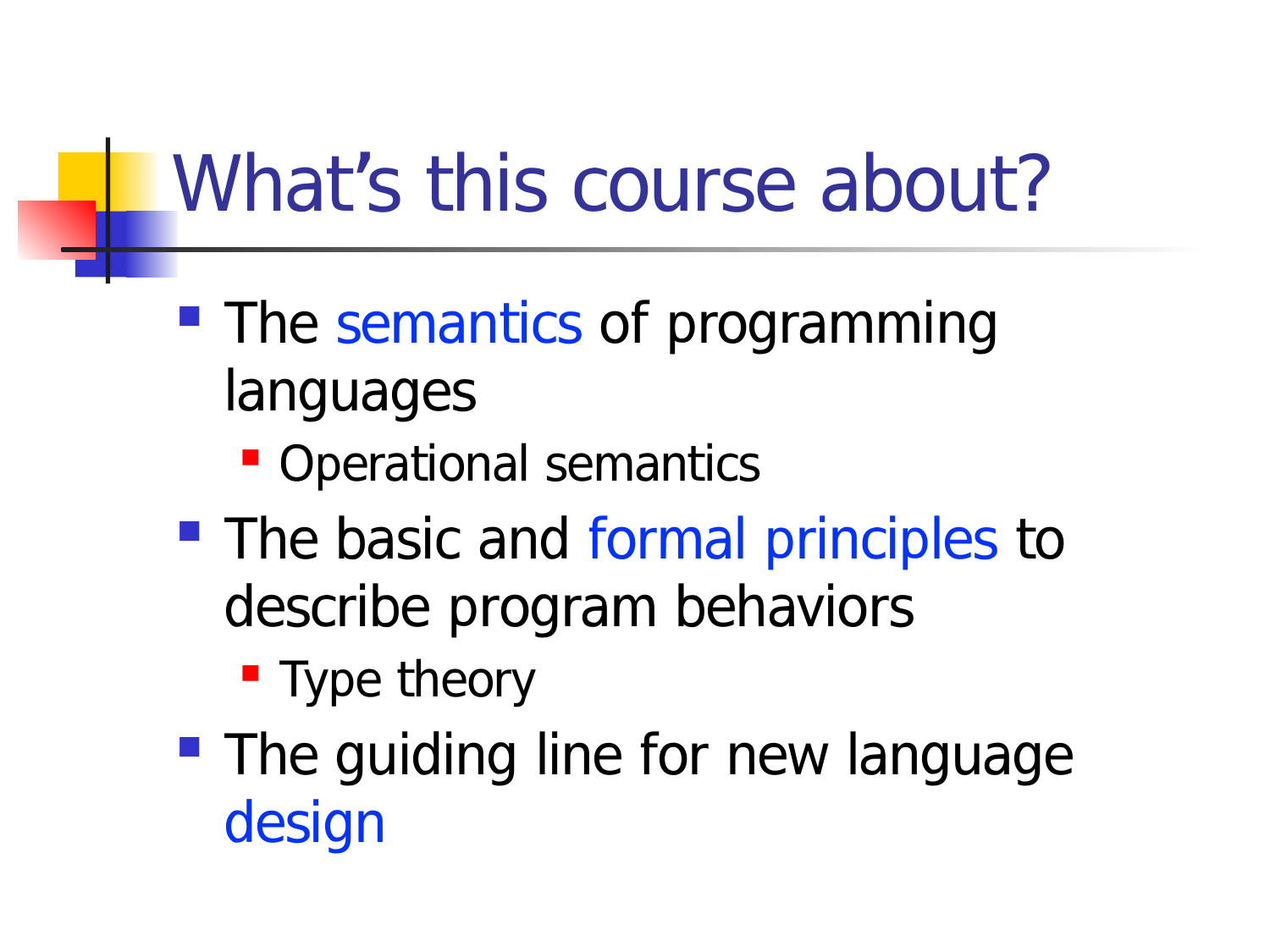

# What’s this course about?
The semantics of programming languages
Operational semantics
The basic and formal principles to describe program behaviors
Type theory
The guiding line for new language design